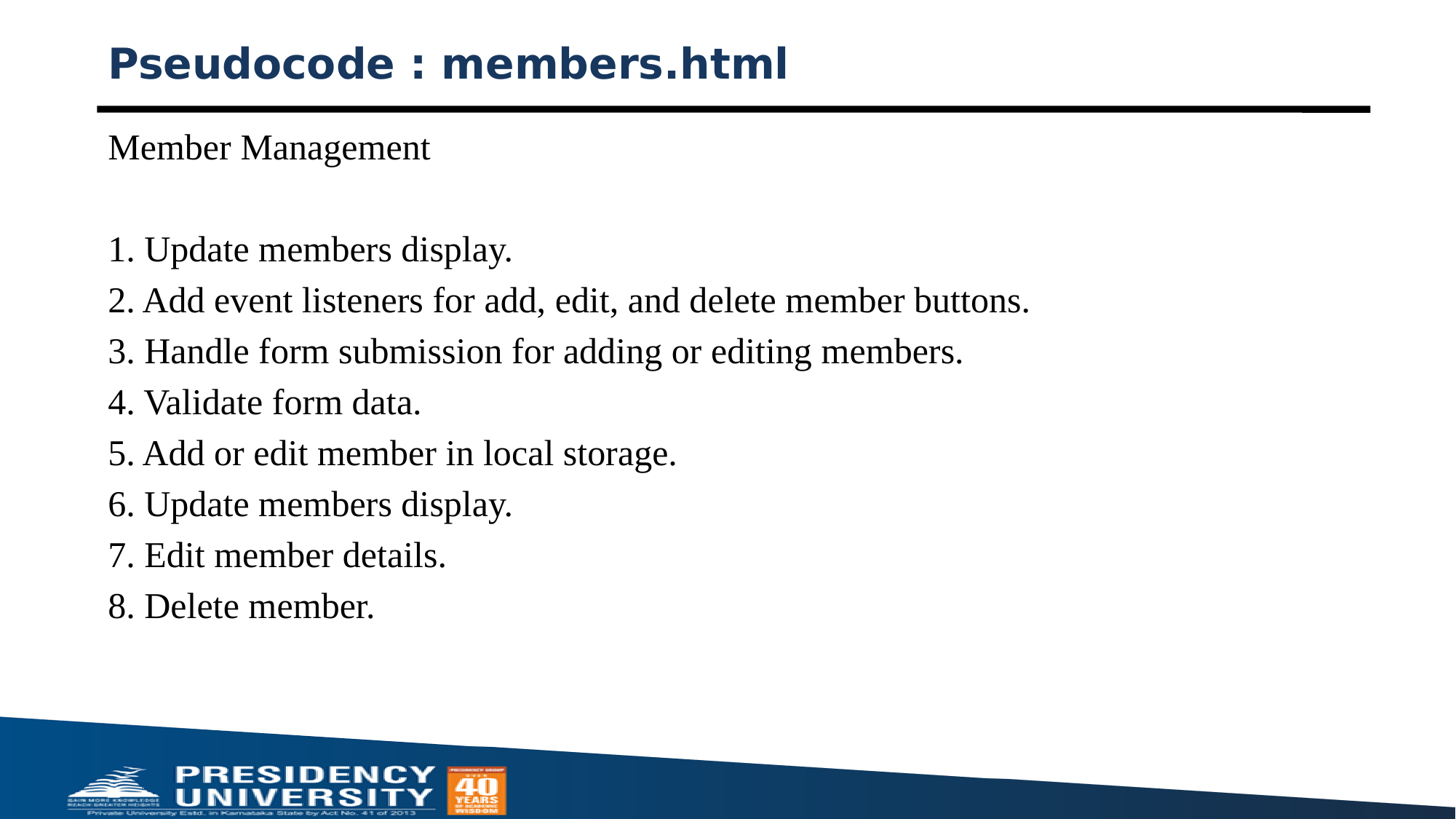

# Pseudocode : members.html
Member Management

1. Update members display.
2. Add event listeners for add, edit, and delete member buttons.
3. Handle form submission for adding or editing members.
4. Validate form data.
5. Add or edit member in local storage.
6. Update members display.
7. Edit member details.
8. Delete member.